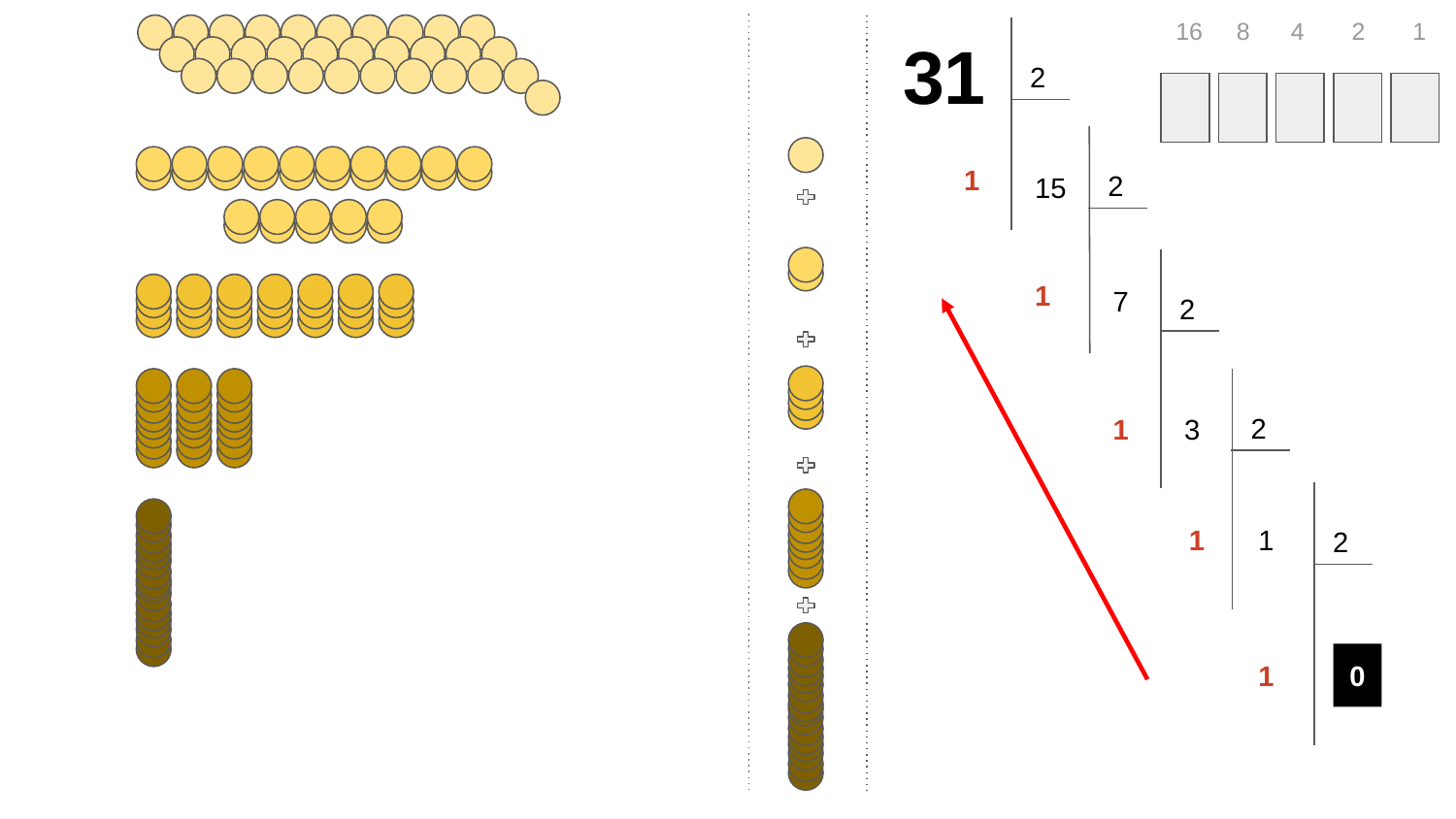

16     8      4       2       1
31

2
1
15

2
1
7

2
3
1

2
1
1

2
1
0